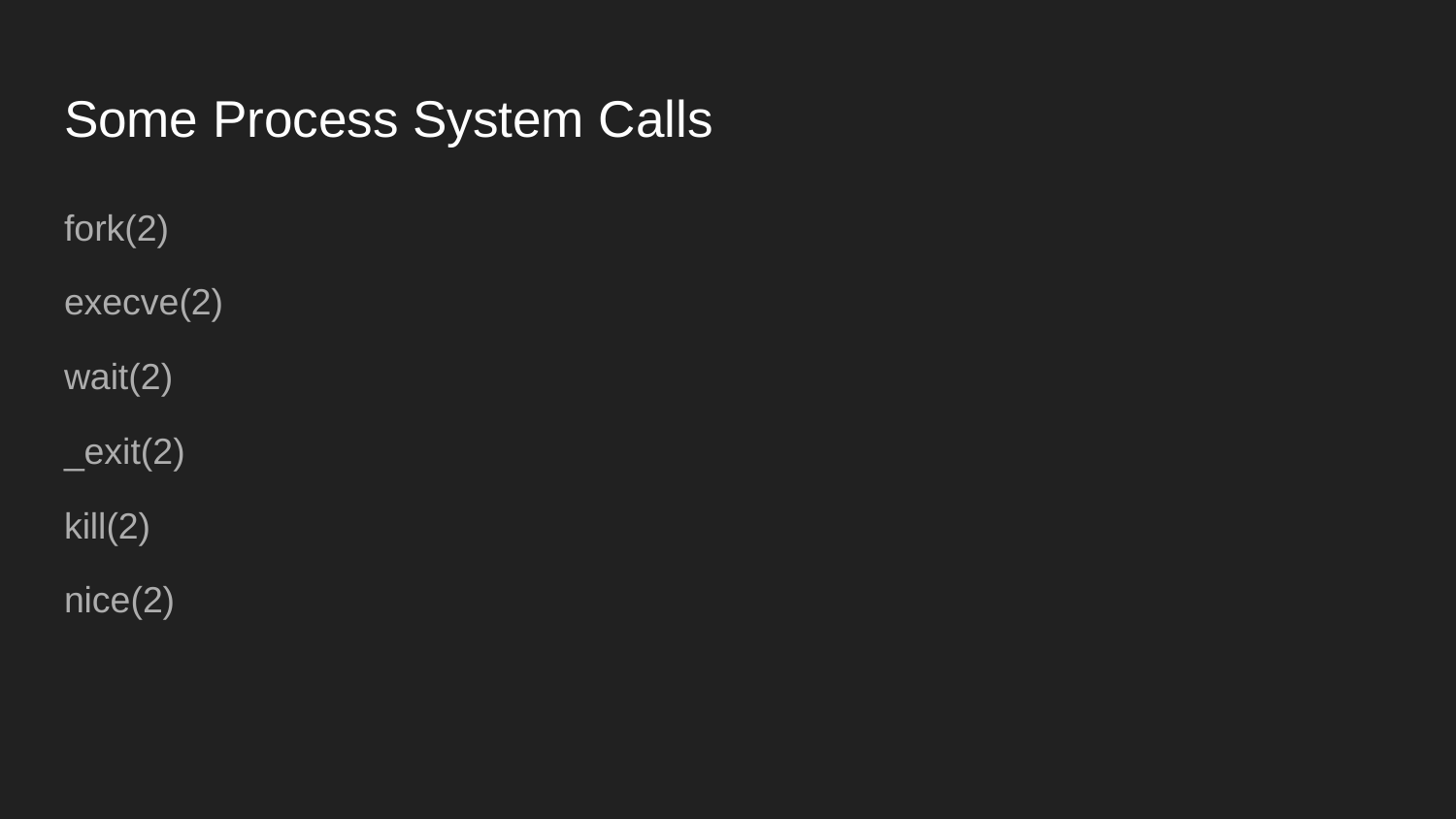

# Some Process System Calls
fork(2)
execve(2)
wait(2)
_exit(2)
kill(2)
nice(2)